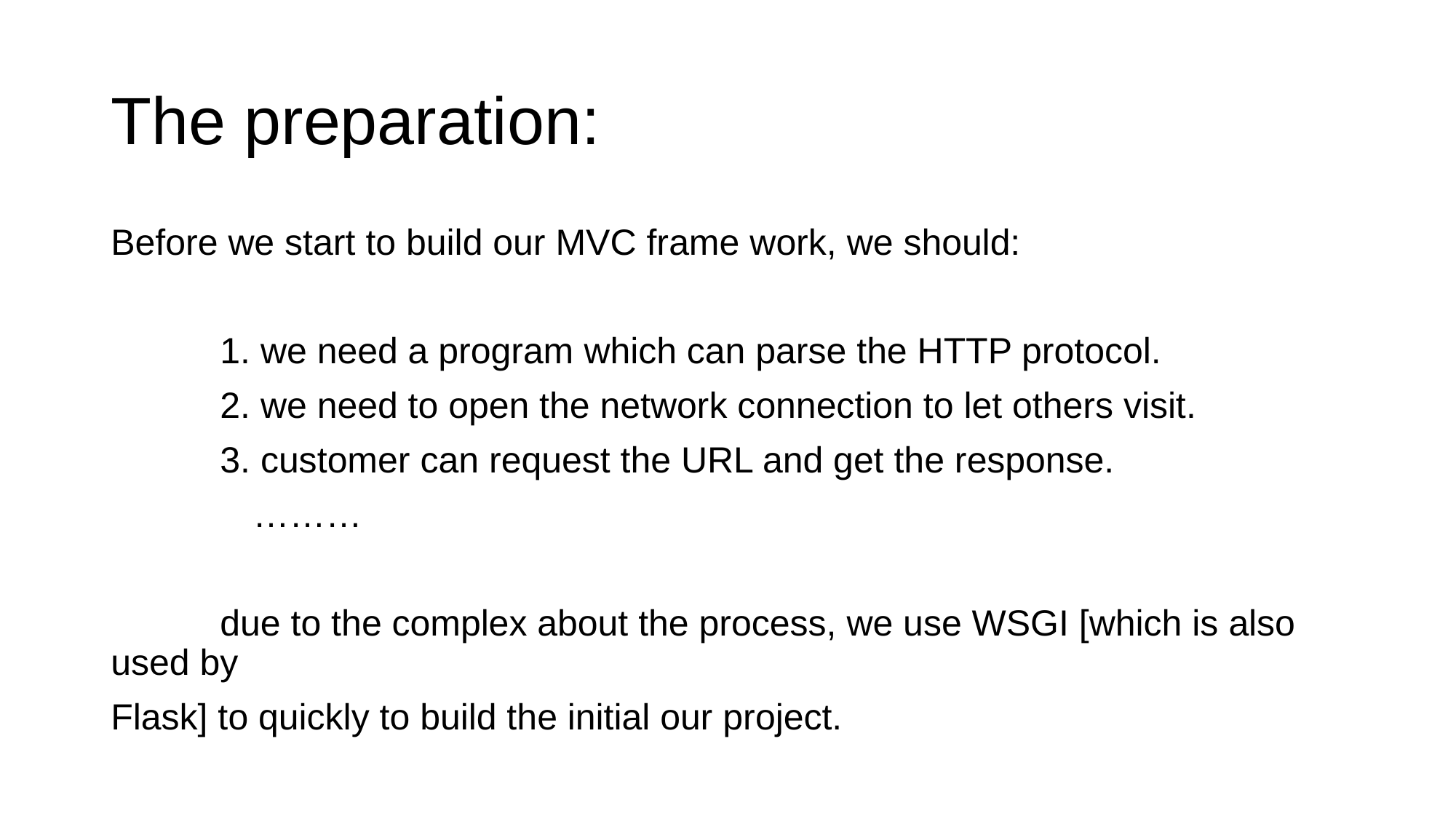

# The preparation:
Before we start to build our MVC frame work, we should:

	1. we need a program which can parse the HTTP protocol.
	2. we need to open the network connection to let others visit.
	3. customer can request the URL and get the response.
              ………

	due to the complex about the process, we use WSGI [which is also used by
Flask] to quickly to build the initial our project.